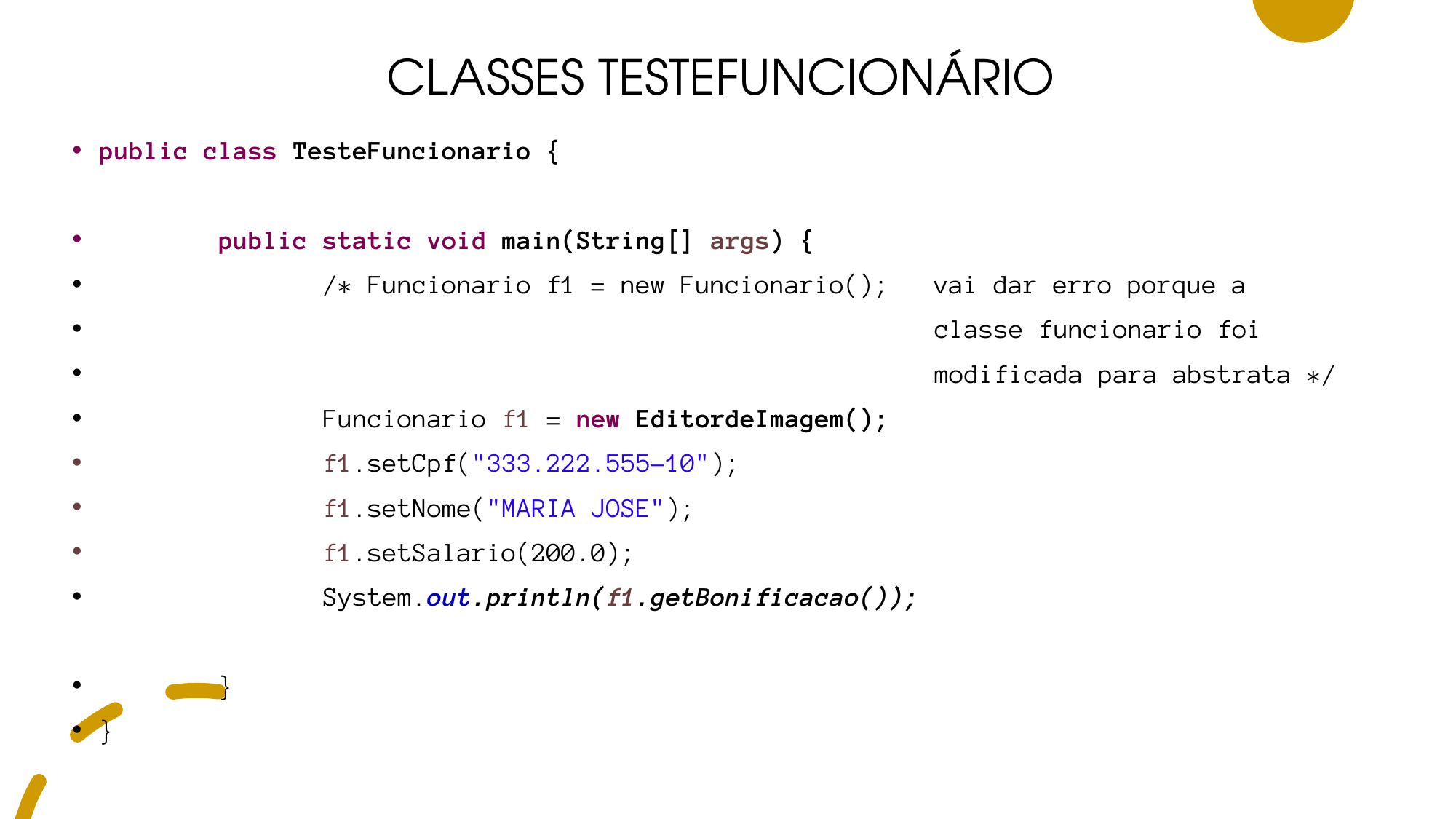

# CLASSES TESTEFUNCIONÁRIO
public class TesteFuncionario {

        public static void main(String[] args) {
               /* Funcionario f1 = new Funcionario();   vai dar erro porque a
                                                        classe funcionario foi
                                                        modificada para abstrata */
               Funcionario f1 = new EditordeImagem();
               f1.setCpf("333.222.555-10");
               f1.setNome("MARIA JOSE");
               f1.setSalario(200.0);
               System.out.println(f1.getBonificacao());

        }
}